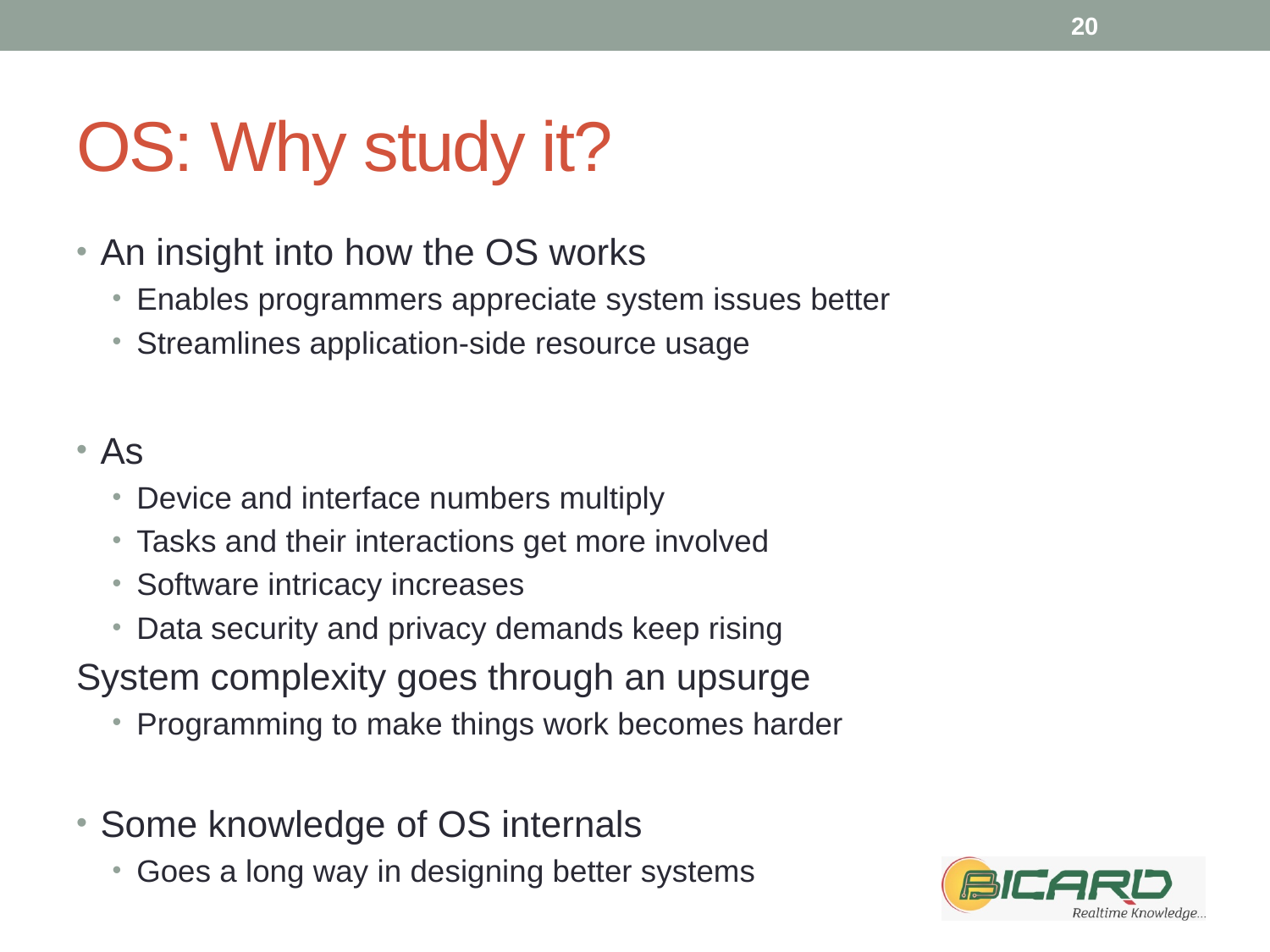

20
# OS: Why study it?
An insight into how the OS works
Enables programmers appreciate system issues better
Streamlines application-side resource usage

As
Device and interface numbers multiply
Tasks and their interactions get more involved
Software intricacy increases
Data security and privacy demands keep rising
System complexity goes through an upsurge
Programming to make things work becomes harder

Some knowledge of OS internals
Goes a long way in designing better systems